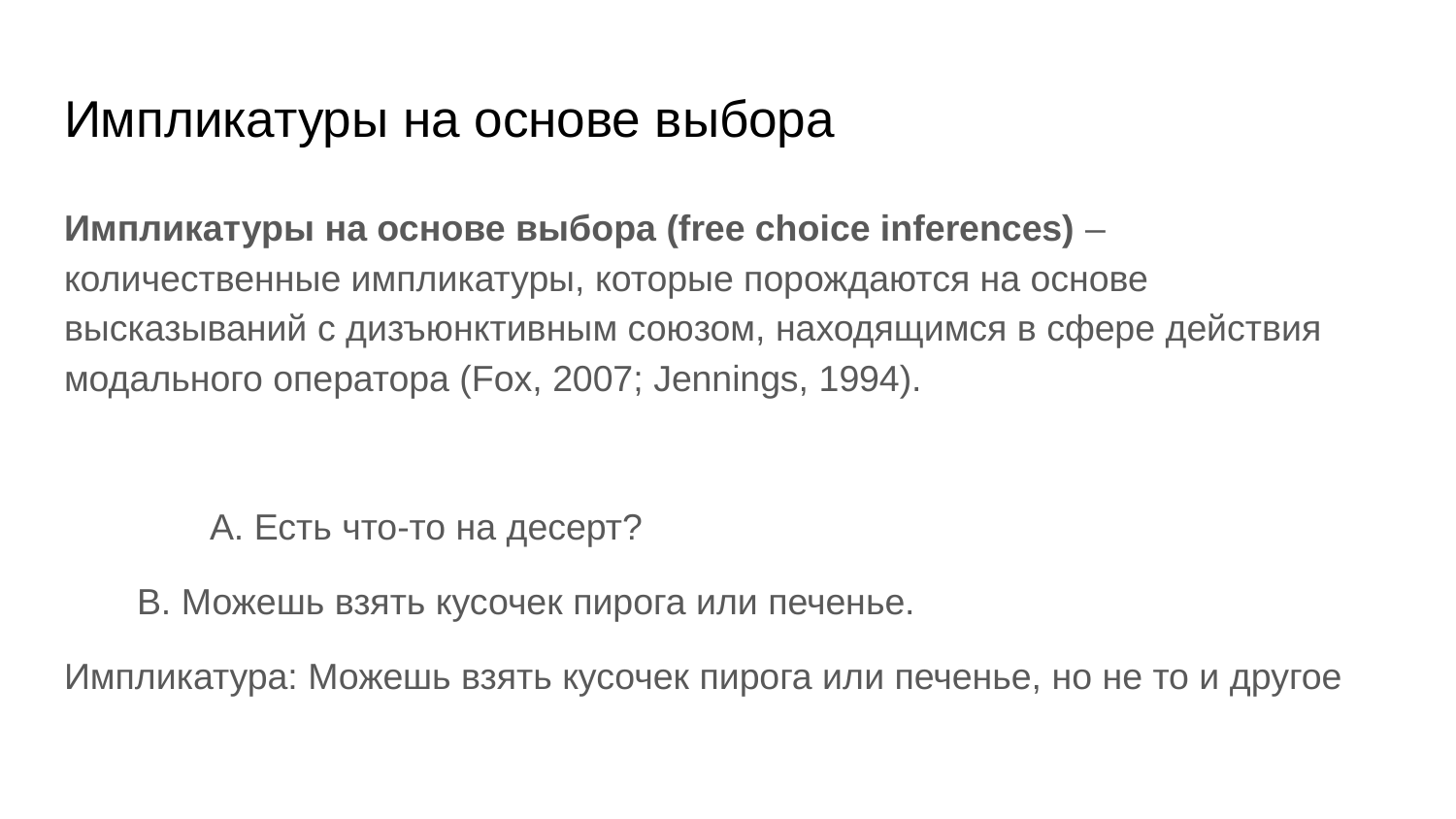

# Импликатуры на основе выбора
Импликатуры на основе выбора (free choice inferences) – количественные импликатуры, которые порождаются на основе высказываний с дизъюнктивным союзом, находящимся в сфере действия модального оператора (Fox, 2007; Jennings, 1994).

	A. Есть что-то на десерт?
B. Можешь взять кусочек пирога или печенье.
Импликатура: Можешь взять кусочек пирога или печенье, но не то и другое